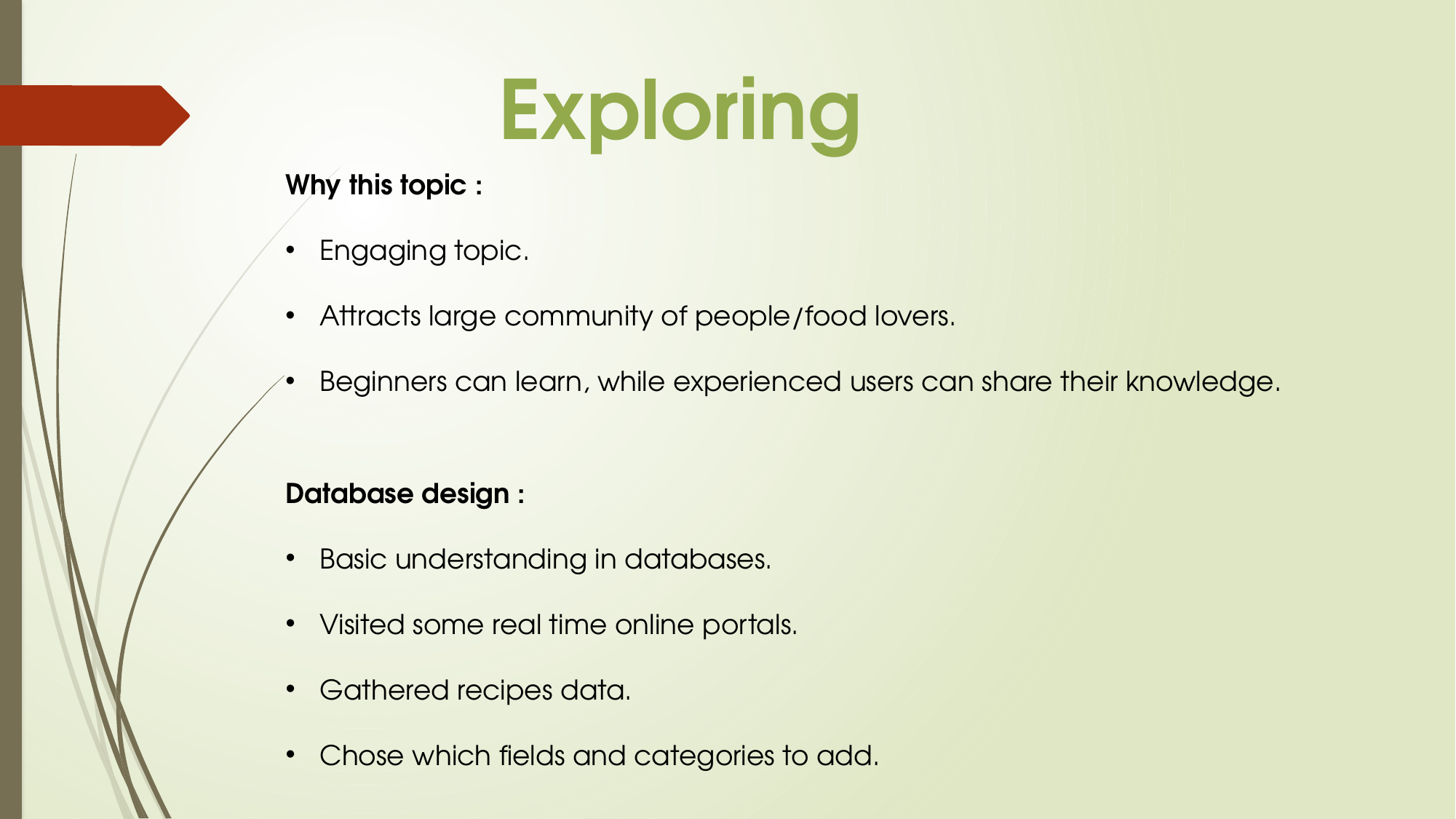

Exploring
Why this topic :

Engaging topic.

Attracts large community of people/food lovers.

Beginners can learn, while experienced users can share their knowledge.
Database design :

Basic understanding in databases.

Visited some real time online portals.

Gathered recipes data.

Chose which fields and categories to add.